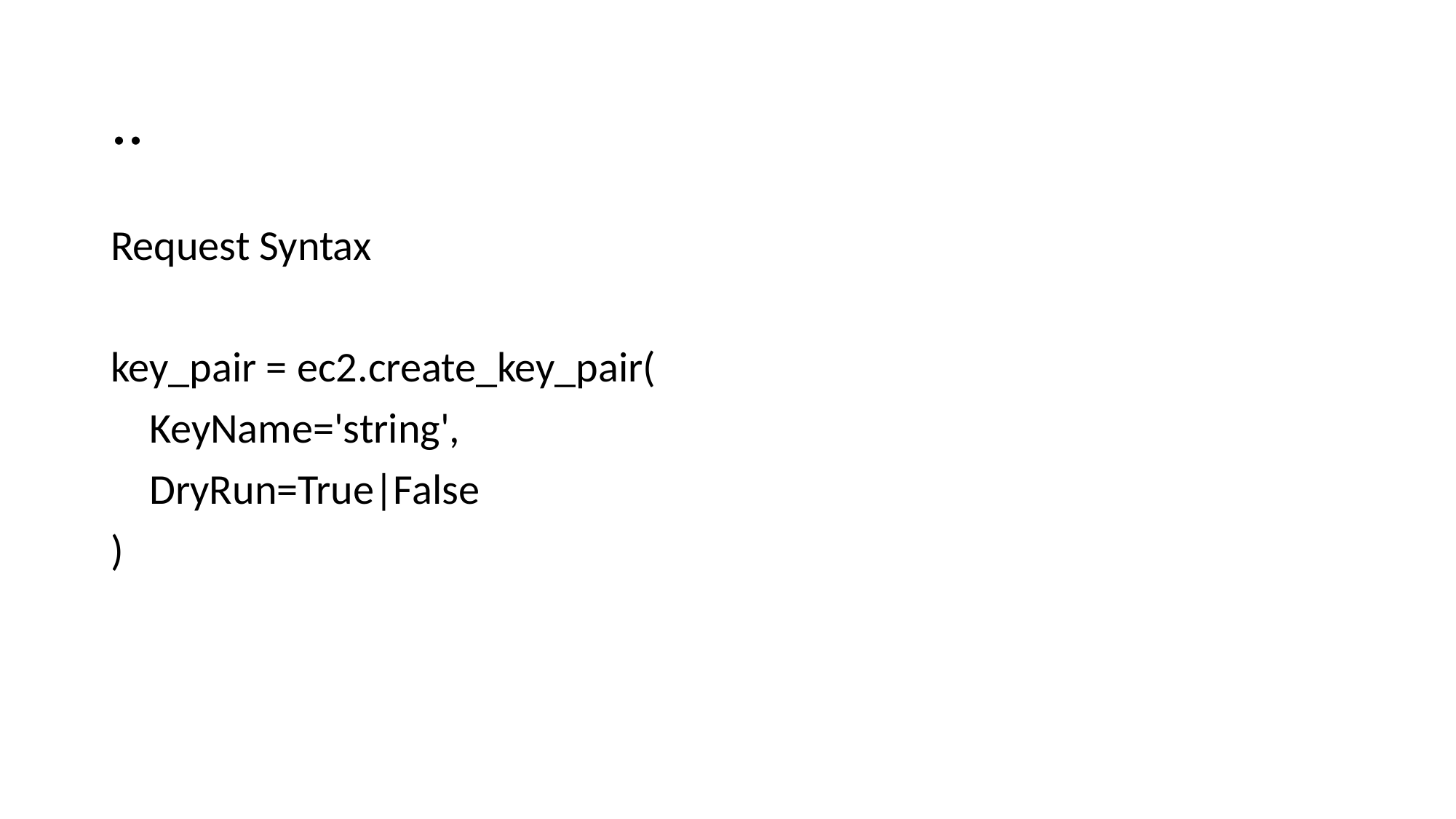

# ..
Request Syntax

key_pair = ec2.create_key_pair(
    KeyName='string',
    DryRun=True|False
)